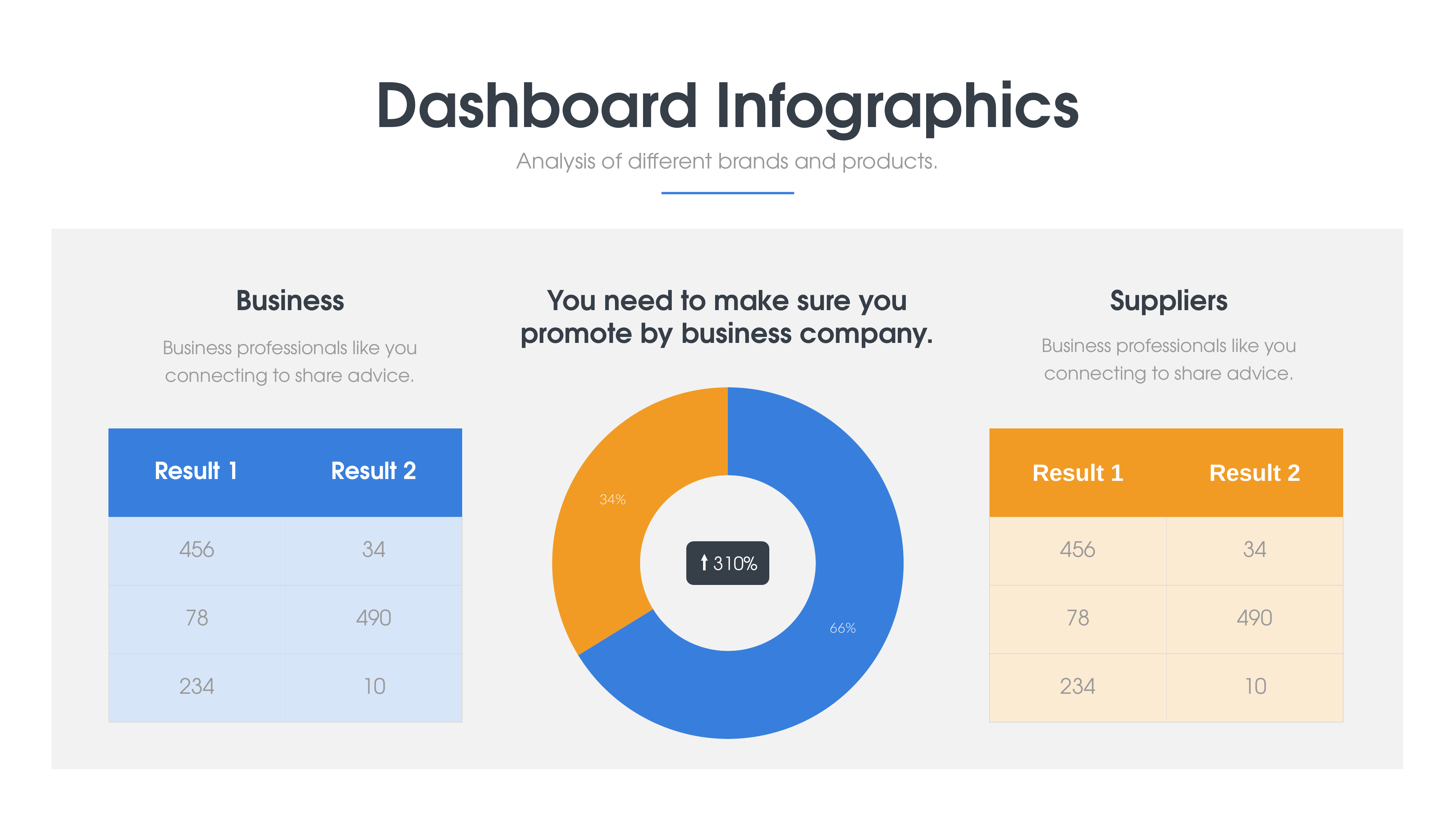

Dashboard Infographics
Analysis of different brands and products.

Business
You need to make sure you promote by business company.
Suppliers
Business professionals like you connecting to share advice.
Business professionals like you connecting to share advice.

### Chart

| Category | Sales |
|---|---|
| March | 4.9 |
| April | 2.5 |
| Result 1 | Result 2 |
| --- | --- |
| 456 | 34 |
| 78 | 490 |
| 234 | 10 |
| Result 1 | Result 2 |
| --- | --- |
| 456 | 34 |
| 78 | 490 |
| 234 | 10 |

310%